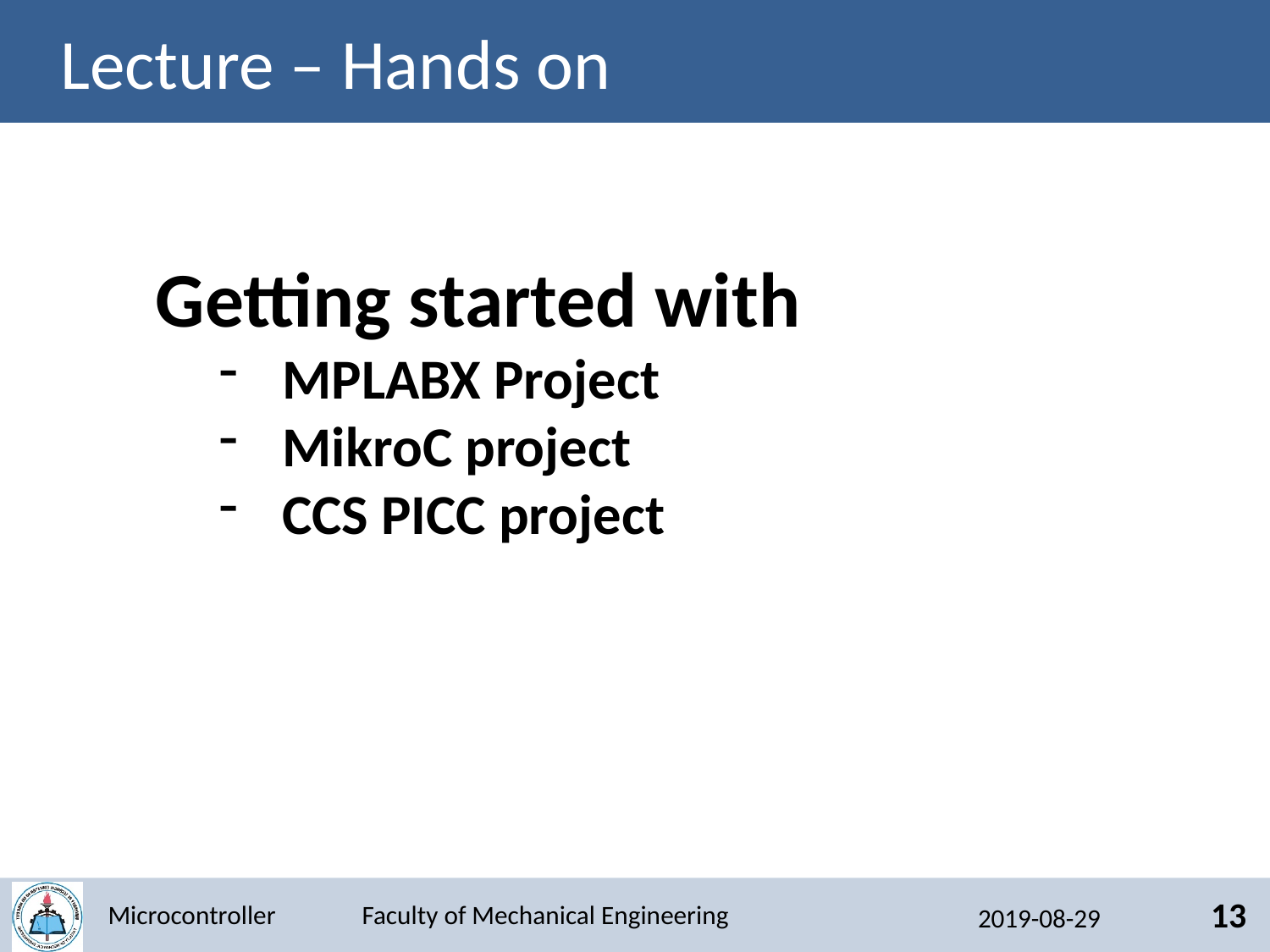

# Lecture – Hands on
Getting started with
MPLABX Project
MikroC project
CCS PICC project